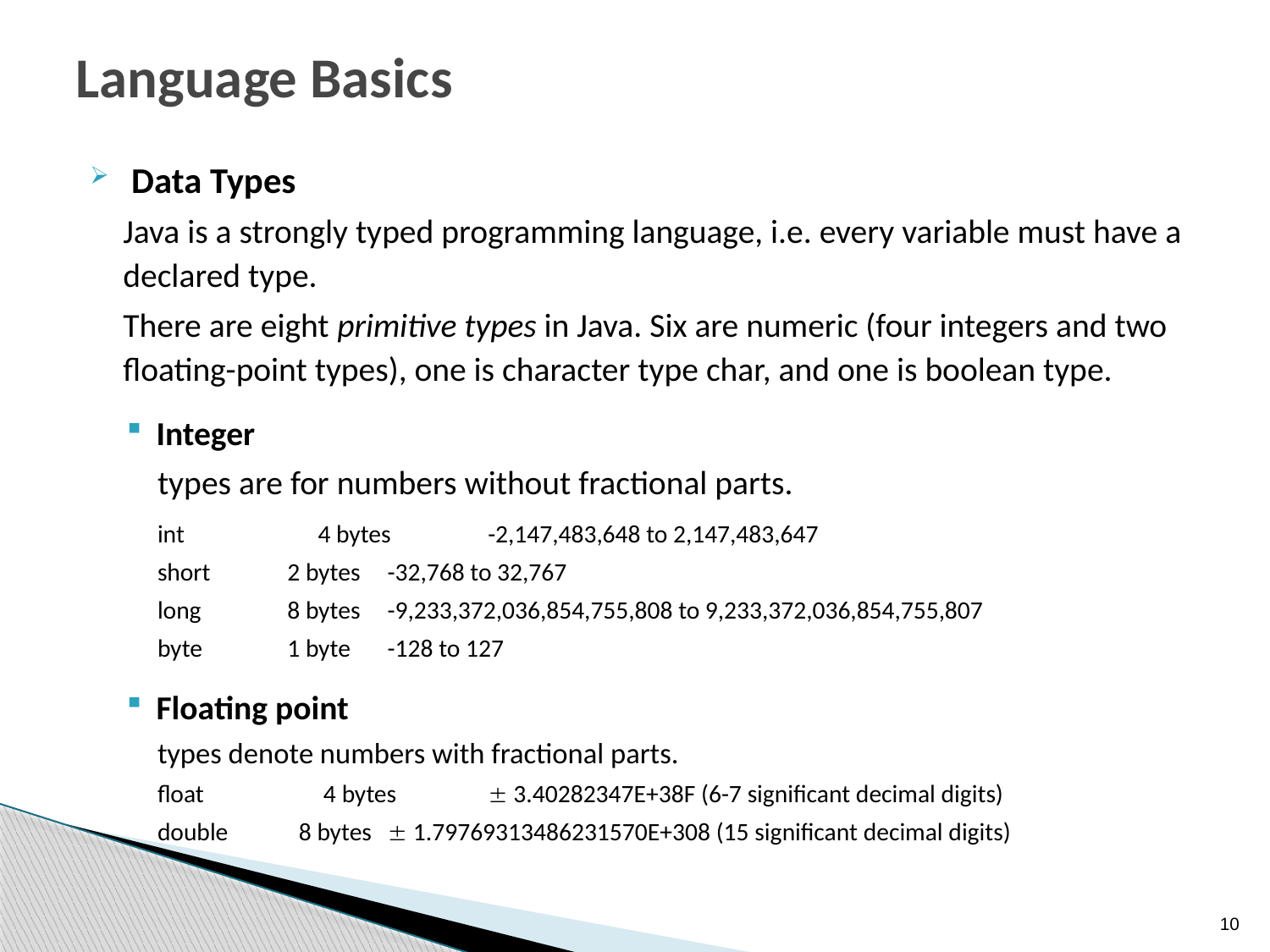

# Language Basics
 Data Types
	Java is a strongly typed programming language, i.e. every variable must have a declared type.
	There are eight primitive types in Java. Six are numeric (four integers and two floating-point types), one is character type char, and one is boolean type.
Integer
types are for numbers without fractional parts.
int	                       4 bytes	-2,147,483,648 to 2,147,483,647
short	2 bytes	-32,768 to 32,767
long	8 bytes	-9,233,372,036,854,755,808 to 9,233,372,036,854,755,807
byte	1 byte	-128 to 127
Floating point
types denote numbers with fractional parts.
float                     4 bytes	± 3.40282347E+38F (6-7 significant decimal digits)
double	  8 bytes	± 1.79769313486231570E+308 (15 significant decimal digits)

10